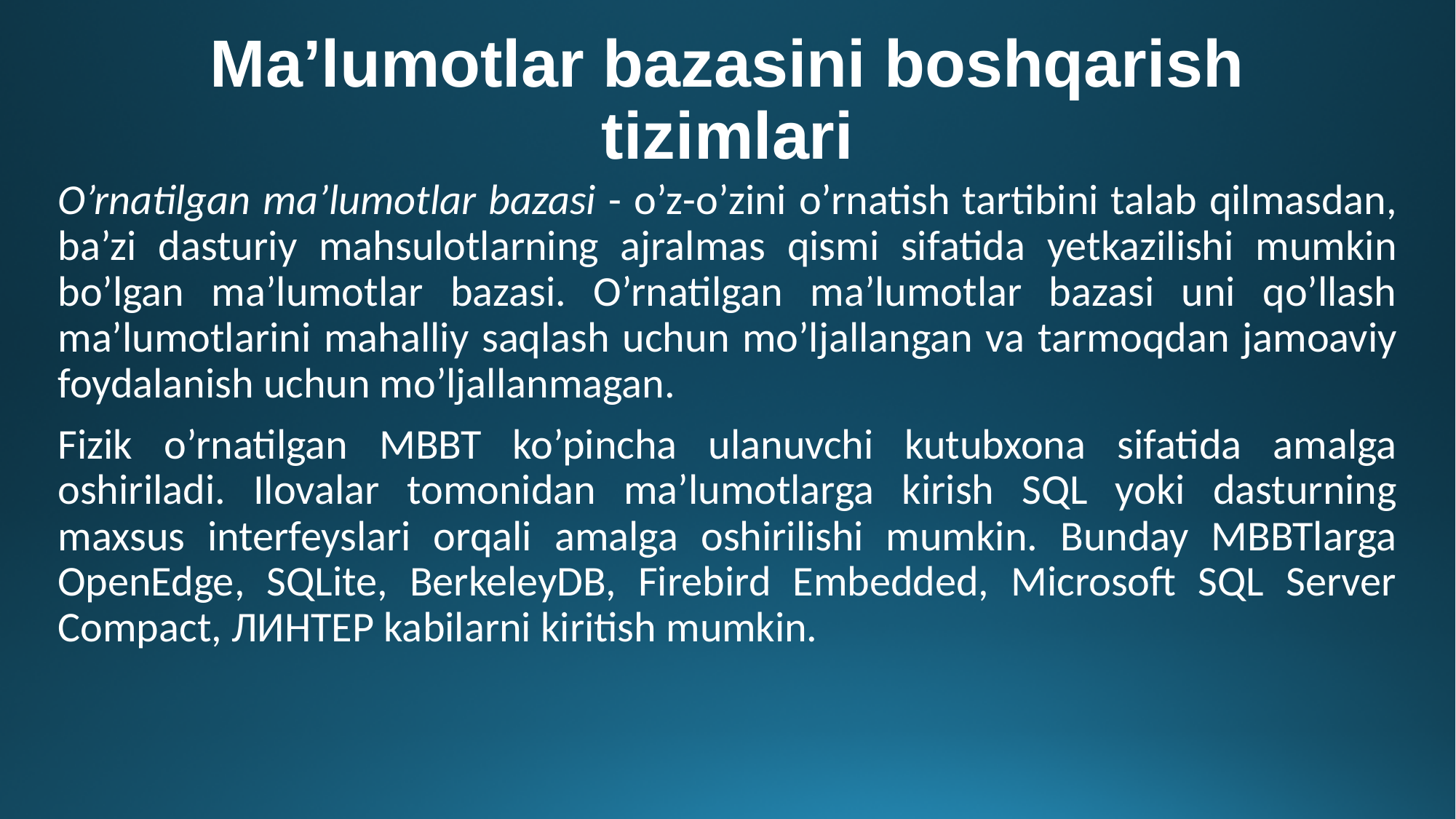

# Ma’lumotlar bazasini boshqarish tizimlari
O’rnatilgan ma’lumotlar bazasi - o’z-o’zini o’rnatish tartibini talab qilmasdan, ba’zi dasturiy mahsulotlarning ajralmas qismi sifatida yetkazilishi mumkin bo’lgan ma’lumotlar bazasi. O’rnatilgan ma’lumotlar bazasi uni qo’llash ma’lumotlarini mahalliy saqlash uchun mo’ljallangan va tarmoqdan jamoaviy foydalanish uchun mo’ljallanmagan.
Fizik o’rnatilgan MBBT ko’pincha ulanuvchi kutubxona sifatida amalga oshiriladi. Ilovalar tomonidan ma’lumotlarga kirish SQL yoki dasturning maxsus interfeyslari orqali amalga oshirilishi mumkin. Bunday MBBTlarga OpenEdge, SQLite, BerkeleyDB, Firebird Embedded, Microsoft SQL Server Compact, ЛИНТЕР kabilarni kiritish mumkin.